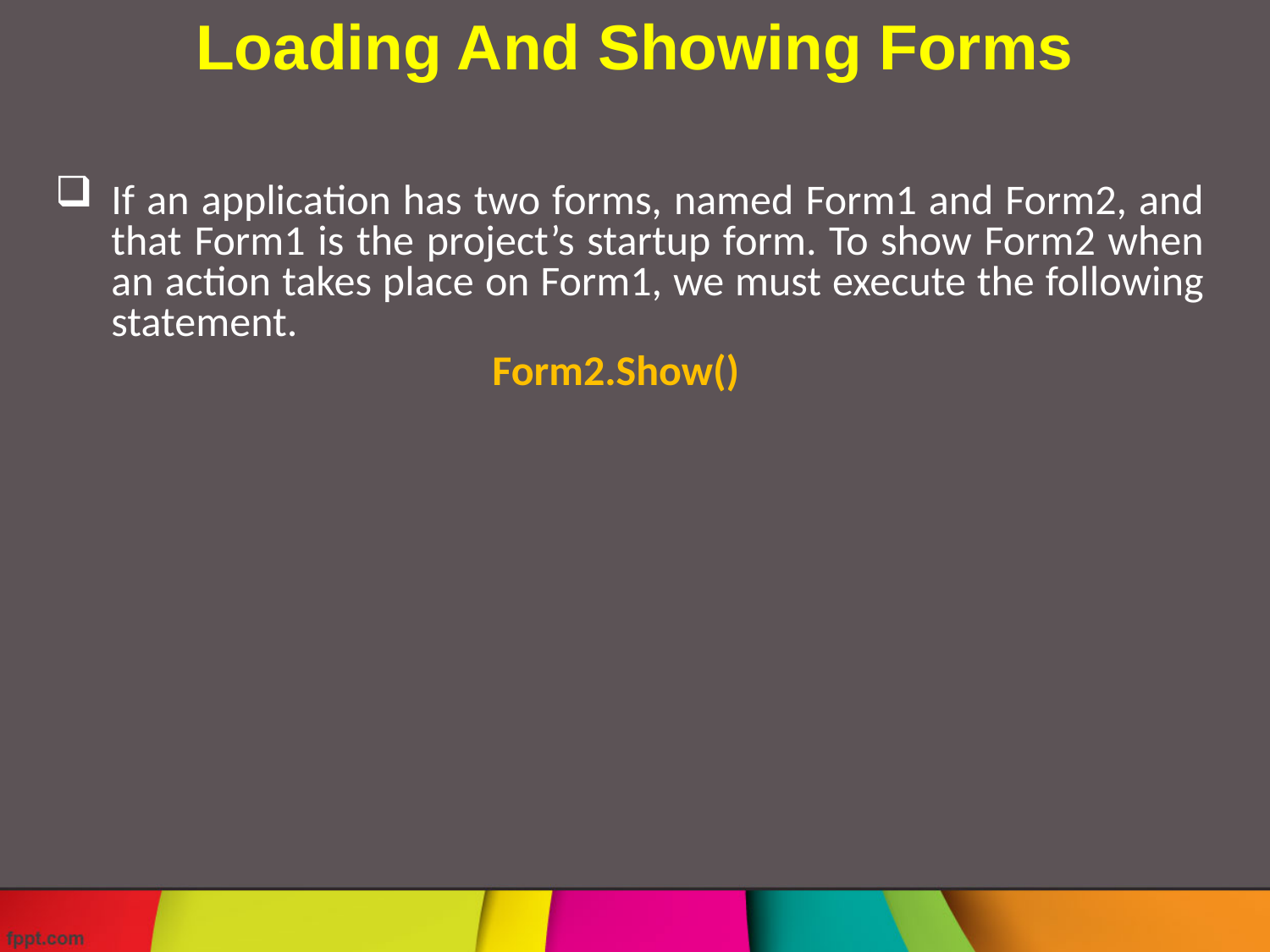

Loading And Showing Forms

If an application has two forms, named Form1 and Form2, and that Form1 is the project’s startup form. To show Form2 when an action takes place on Form1, we must execute the following statement.
				Form2.Show()